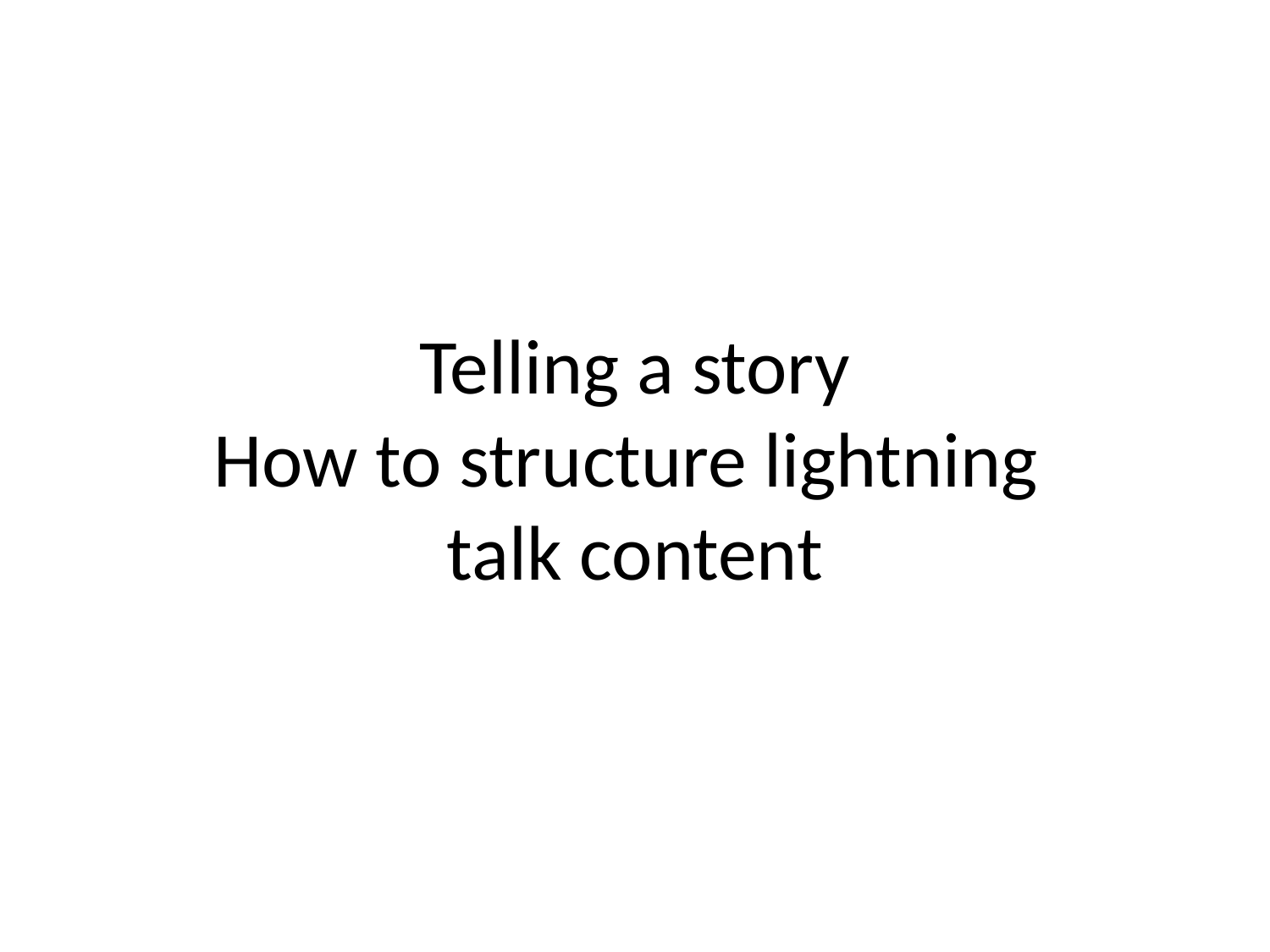

# Telling a story How to structure lightning talk content